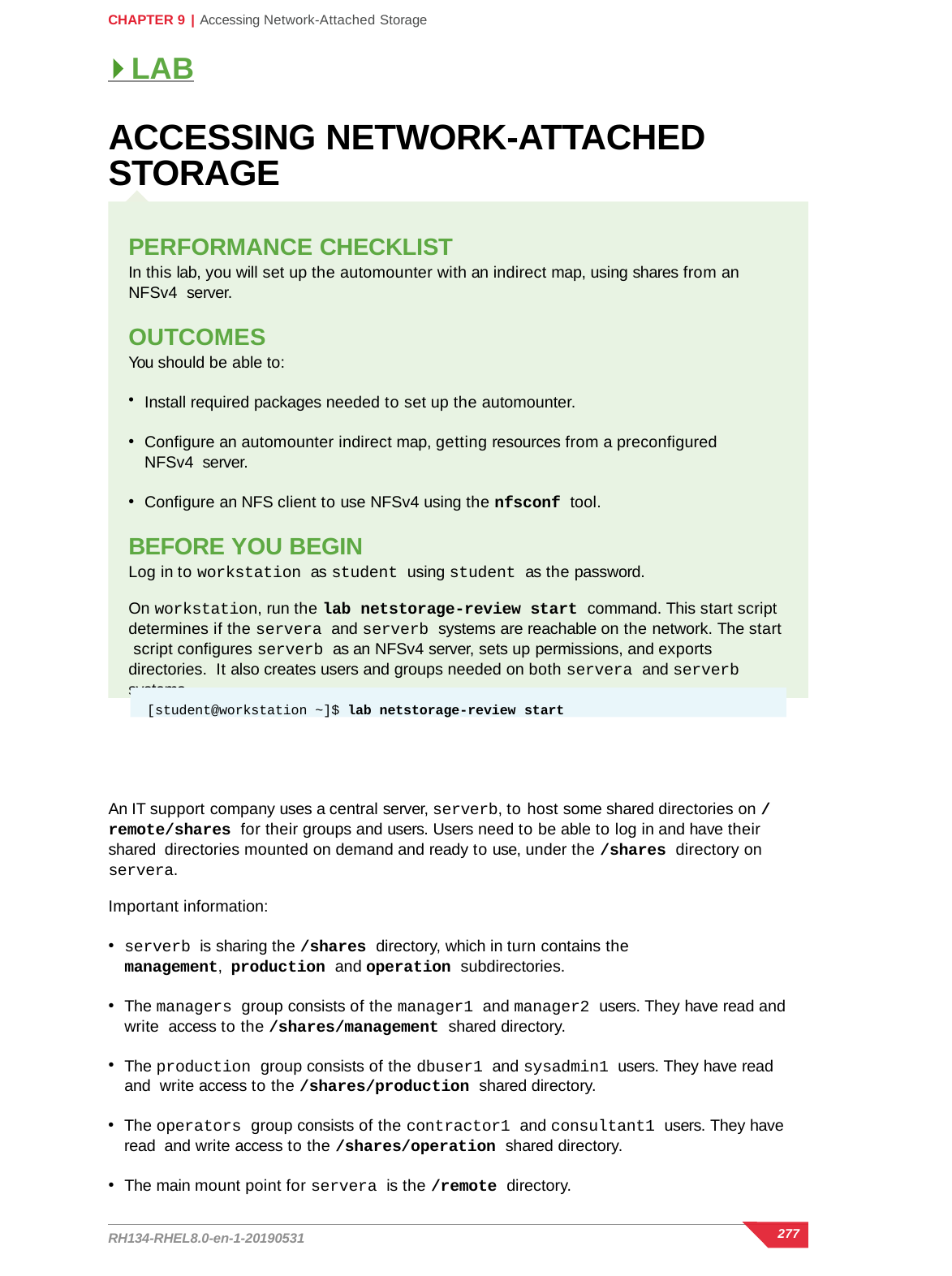

CHAPTER 9 | Accessing Network-Attached Storage
   LAB

# ACCESSING NETWORK-ATTACHED  STORAGE

PERFORMANCE CHECKLIST
In this lab, you will set up the automounter with an indirect map, using shares from an NFSv4  server.

OUTCOMES
You should be able to:

Install required packages needed to set up the automounter.

Configure an automounter indirect map, getting resources from a preconfigured NFSv4  server.

Configure an NFS client to use NFSv4 using the nfsconf tool.

BEFORE YOU BEGIN
Log in to workstation as student using student as the password.
On workstation, run the lab netstorage-review start command. This start script  determines if the servera and serverb systems are reachable on the network. The start  script configures serverb as an NFSv4 server, sets up permissions, and exports directories.  It also creates users and groups needed on both servera and serverb systems.
[student@workstation ~]$ lab netstorage-review start
An IT support company uses a central server, serverb, to host some shared directories on /  remote/shares for their groups and users. Users need to be able to log in and have their shared  directories mounted on demand and ready to use, under the /shares directory on servera.

Important information:

serverb is sharing the /shares directory, which in turn contains the management,  production and operation subdirectories.

The managers group consists of the manager1 and manager2 users. They have read and write  access to the /shares/management shared directory.

The production group consists of the dbuser1 and sysadmin1 users. They have read and  write access to the /shares/production shared directory.

The operators group consists of the contractor1 and consultant1 users. They have read  and write access to the /shares/operation shared directory.

The main mount point for servera is the /remote directory.

277

RH134-RHEL8.0-en-1-20190531